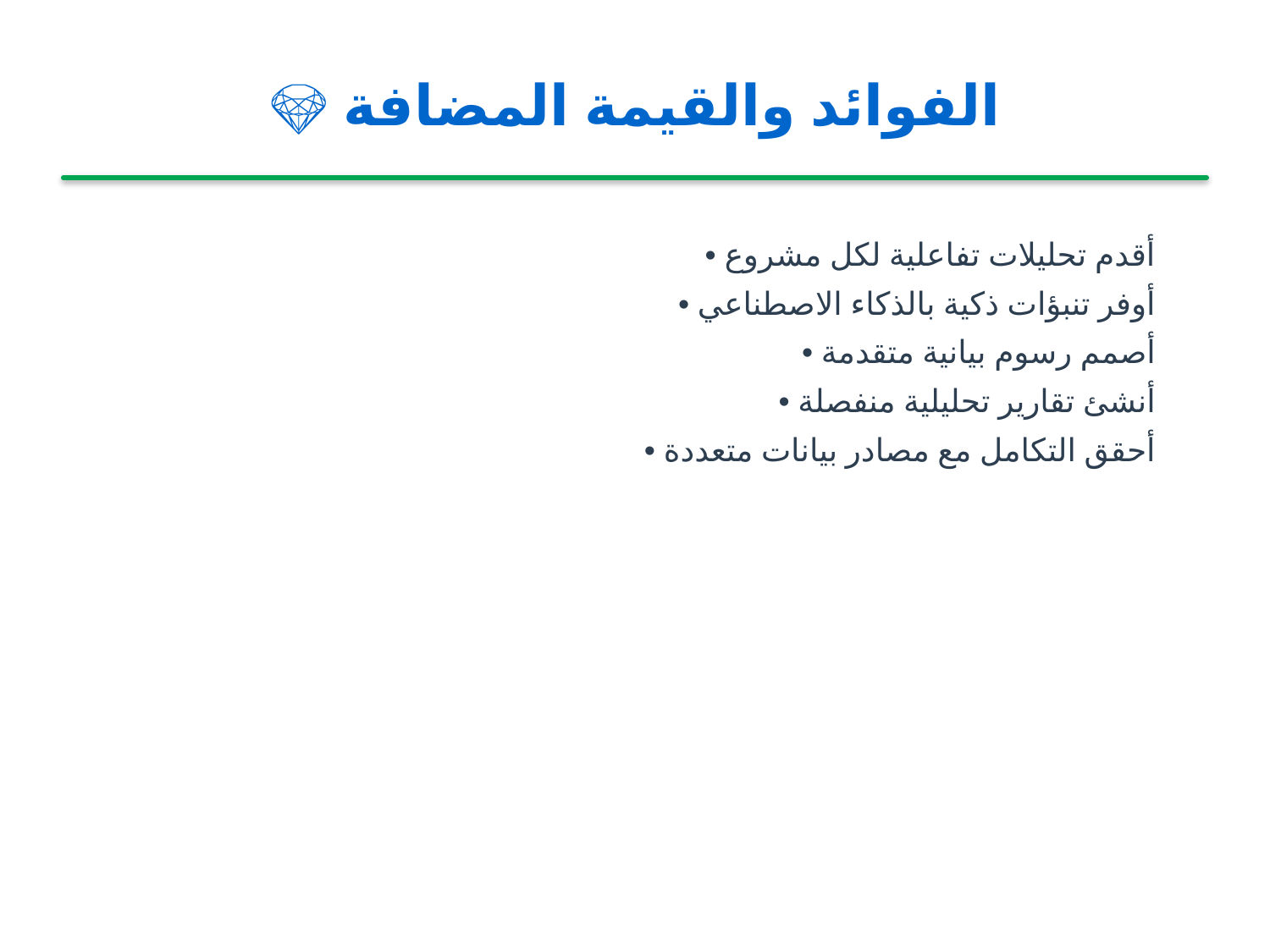

💎 الفوائد والقيمة المضافة

• أقدم تحليلات تفاعلية لكل مشروع
• أوفر تنبؤات ذكية بالذكاء الاصطناعي
• أصمم رسوم بيانية متقدمة
• أنشئ تقارير تحليلية منفصلة
• أحقق التكامل مع مصادر بيانات متعددة